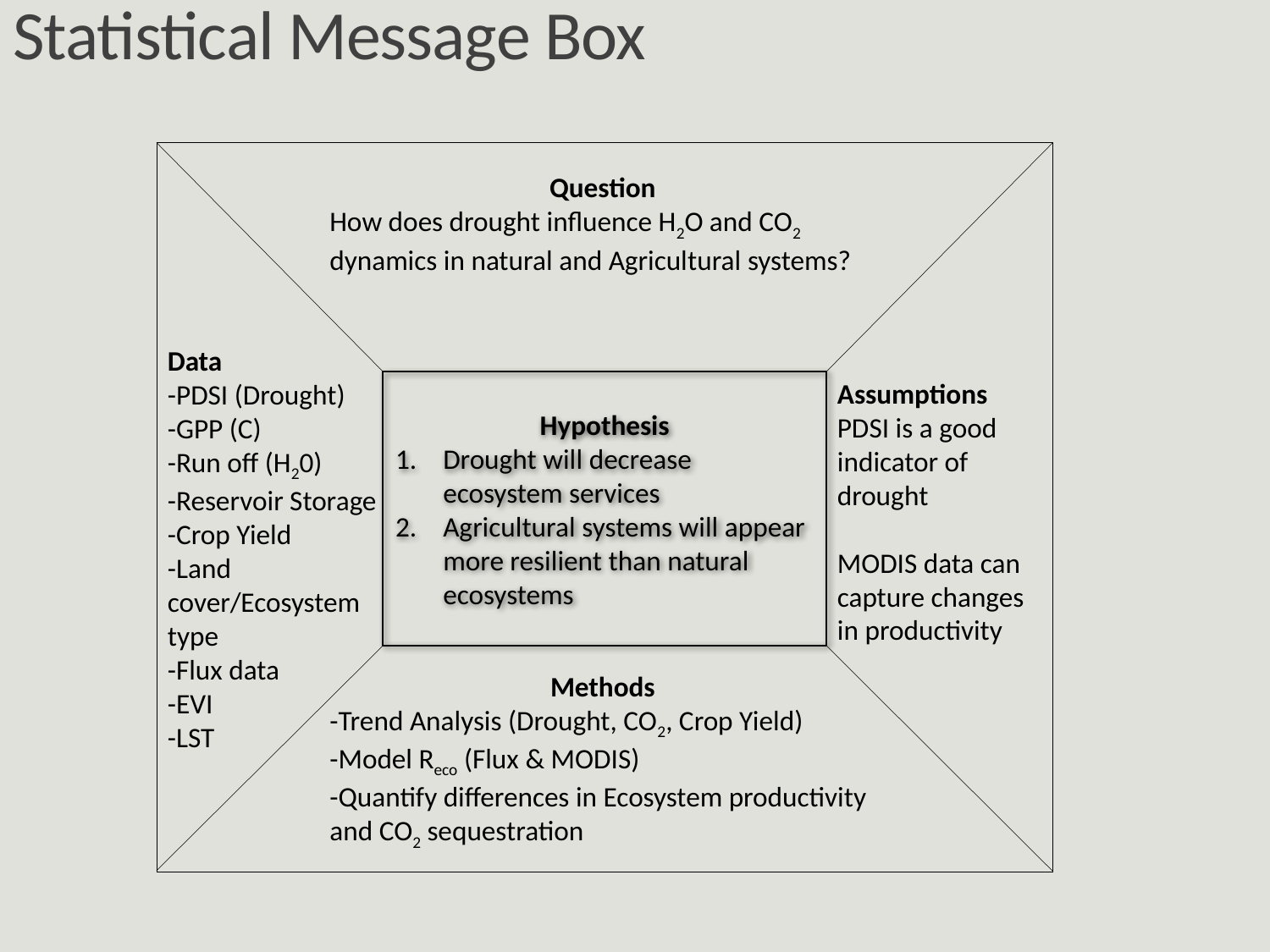

# Statistical Message Box
Hypothesis
Drought will decrease ecosystem services
Agricultural systems will appear more resilient than natural ecosystems
Question
How does drought influence H2O and CO2 dynamics in natural and Agricultural systems?
Data
-PDSI (Drought)
-GPP (C)
-Run off (H20)
-Reservoir Storage
-Crop Yield
-Land cover/Ecosystem type
-Flux data
-EVI
-LST

Assumptions
PDSI is a good indicator of drought

MODIS data can capture changes in productivity
Methods
-Trend Analysis (Drought, CO2, Crop Yield)
-Model Reco (Flux & MODIS)
-Quantify differences in Ecosystem productivity and CO2 sequestration